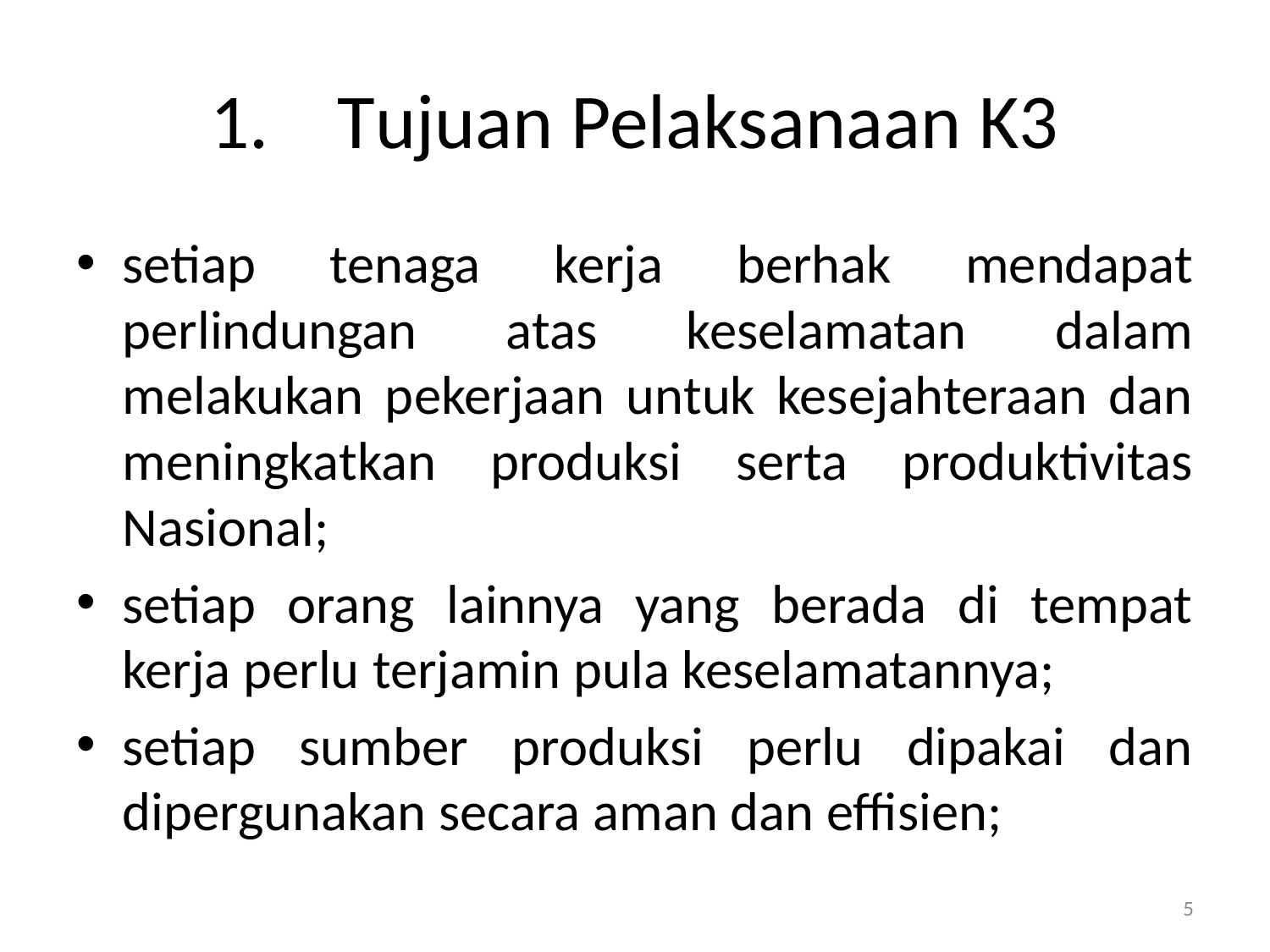

# 1.	Tujuan Pelaksanaan K3
setiap tenaga kerja berhak mendapat perlindungan atas keselamatan dalam melakukan pekerjaan untuk kesejahteraan dan meningkatkan produksi serta produktivitas Nasional;
setiap orang lainnya yang berada di tempat kerja perlu terjamin pula keselamatannya;
setiap sumber produksi perlu dipakai dan dipergunakan secara aman dan effisien;

5